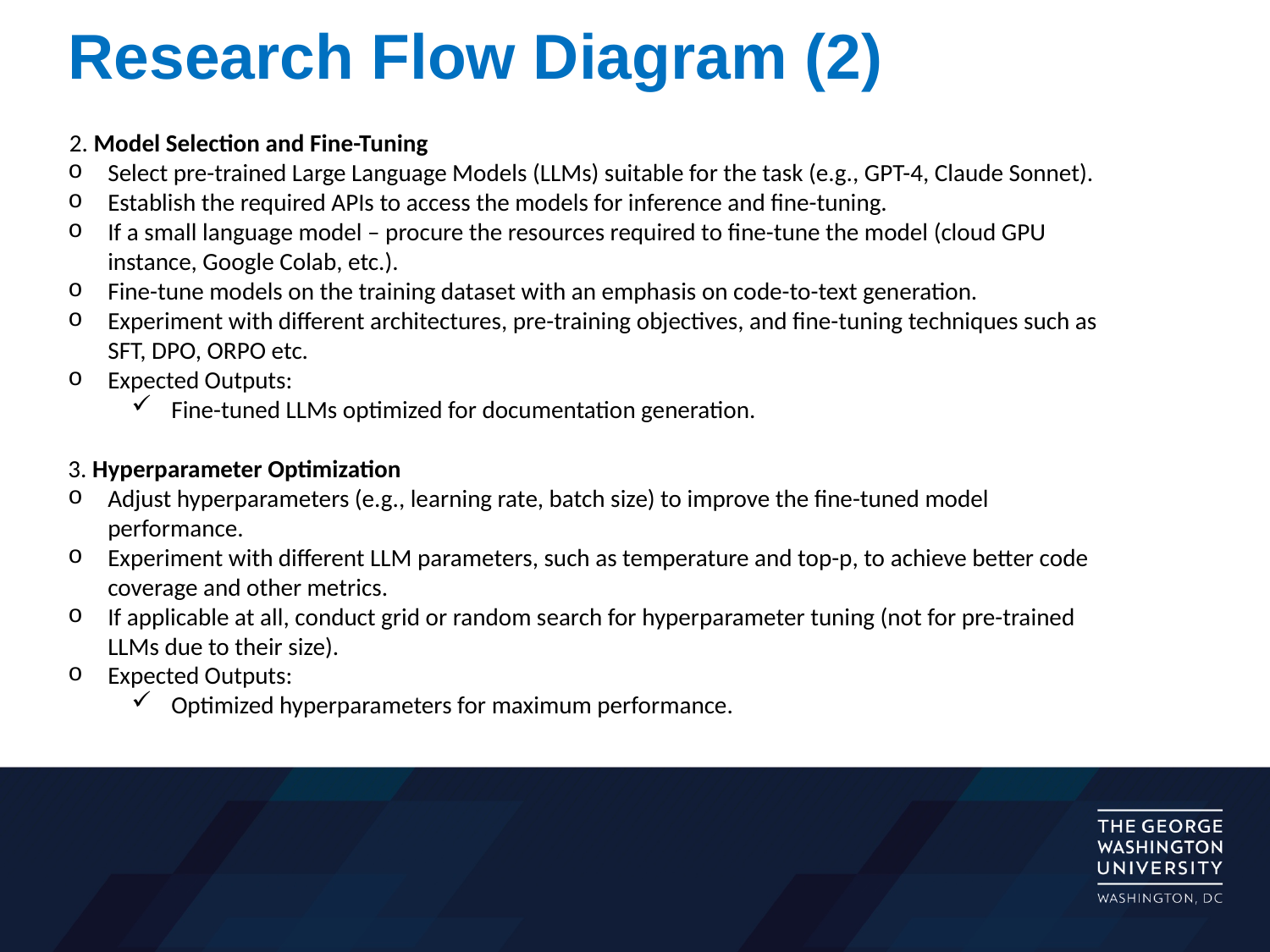

# Research Flow Diagram (2)
2. Model Selection and Fine-Tuning
Select pre-trained Large Language Models (LLMs) suitable for the task (e.g., GPT-4, Claude Sonnet).
Establish the required APIs to access the models for inference and fine-tuning.
If a small language model – procure the resources required to fine-tune the model (cloud GPU instance, Google Colab, etc.).
Fine-tune models on the training dataset with an emphasis on code-to-text generation.
Experiment with different architectures, pre-training objectives, and fine-tuning techniques such as SFT, DPO, ORPO etc.
Expected Outputs:
Fine-tuned LLMs optimized for documentation generation.

3. Hyperparameter Optimization
Adjust hyperparameters (e.g., learning rate, batch size) to improve the fine-tuned model performance.
Experiment with different LLM parameters, such as temperature and top-p, to achieve better code coverage and other metrics.
If applicable at all, conduct grid or random search for hyperparameter tuning (not for pre-trained LLMs due to their size).
Expected Outputs:
Optimized hyperparameters for maximum performance.